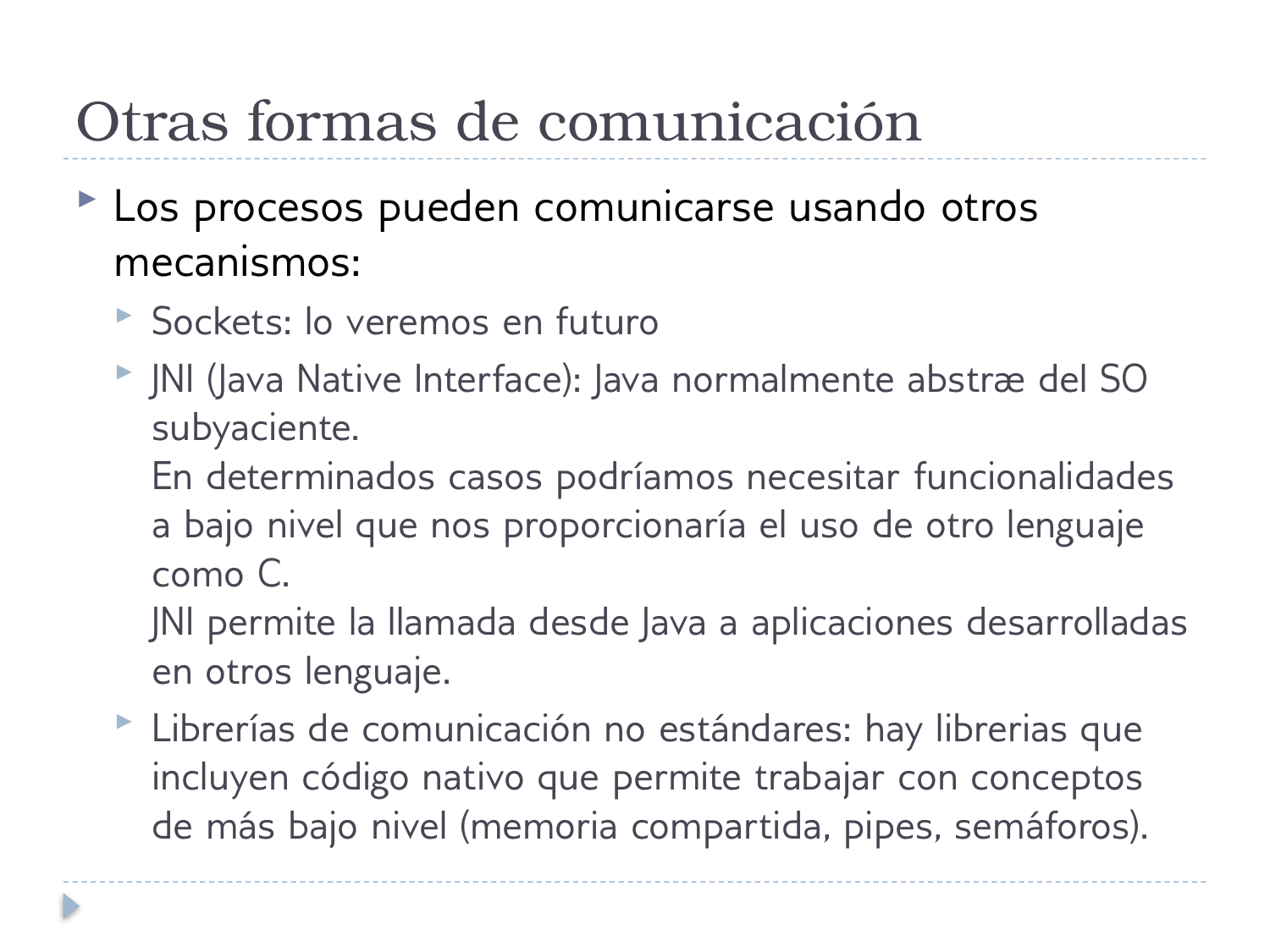

# Otras formas de comunicación
Los procesos pueden comunicarse usando otros mecanismos:
Sockets: lo veremos en futuro
JNI (Java Native Interface): Java normalmente abstrae del SO subyaciente.
En determinados casos podríamos necesitar funcionalidades a bajo nivel que nos proporcionaría el uso de otro lenguaje como C.
JNI permite la llamada desde Java a aplicaciones desarrolladas en otros lenguaje.
Librerías de comunicación no estándares: hay librerias que incluyen código nativo que permite trabajar con conceptos de más bajo nivel (memoria compartida, pipes, semáforos).